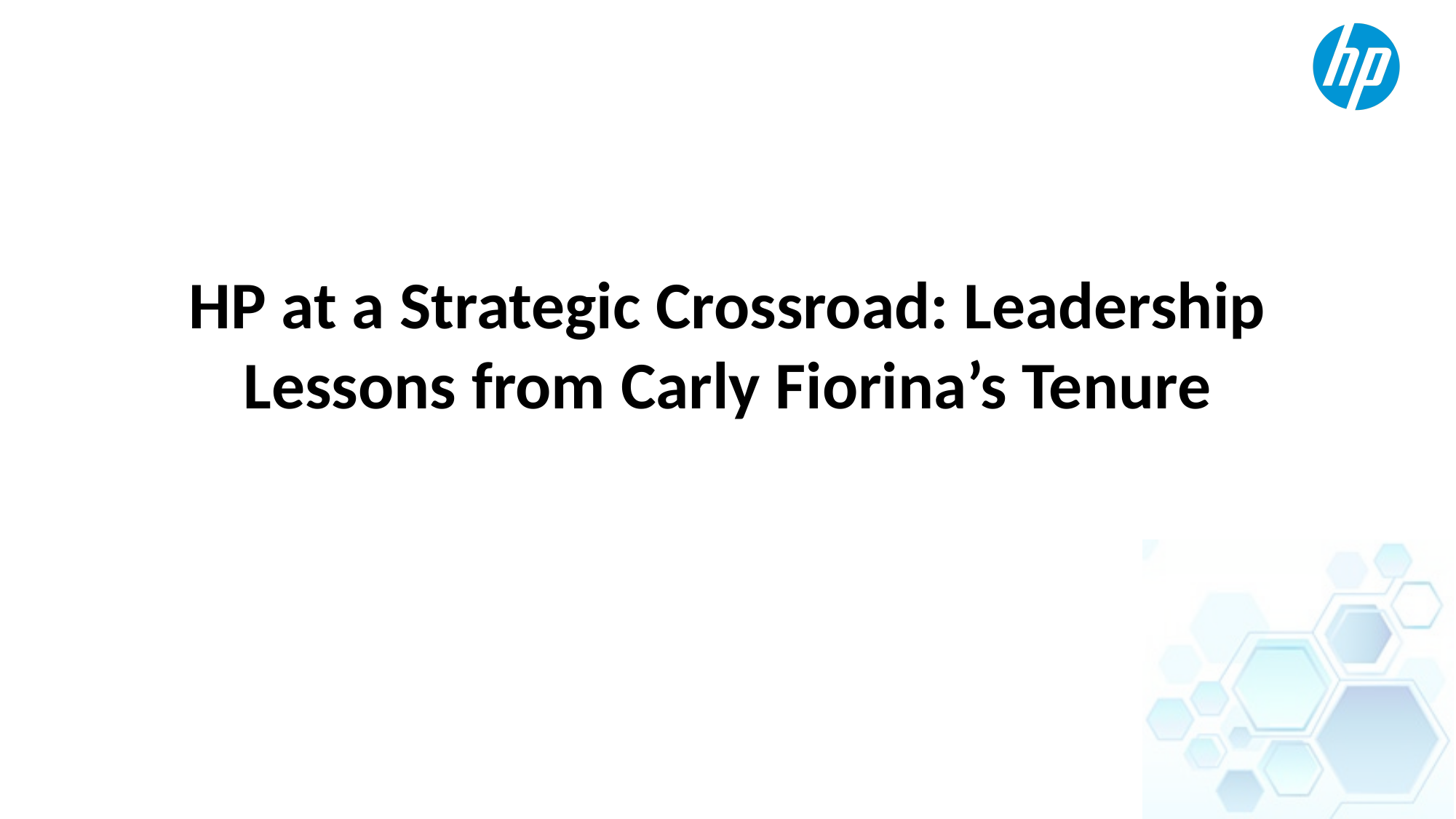

# HP at a Strategic Crossroad: Leadership Lessons from Carly Fiorina’s Tenure